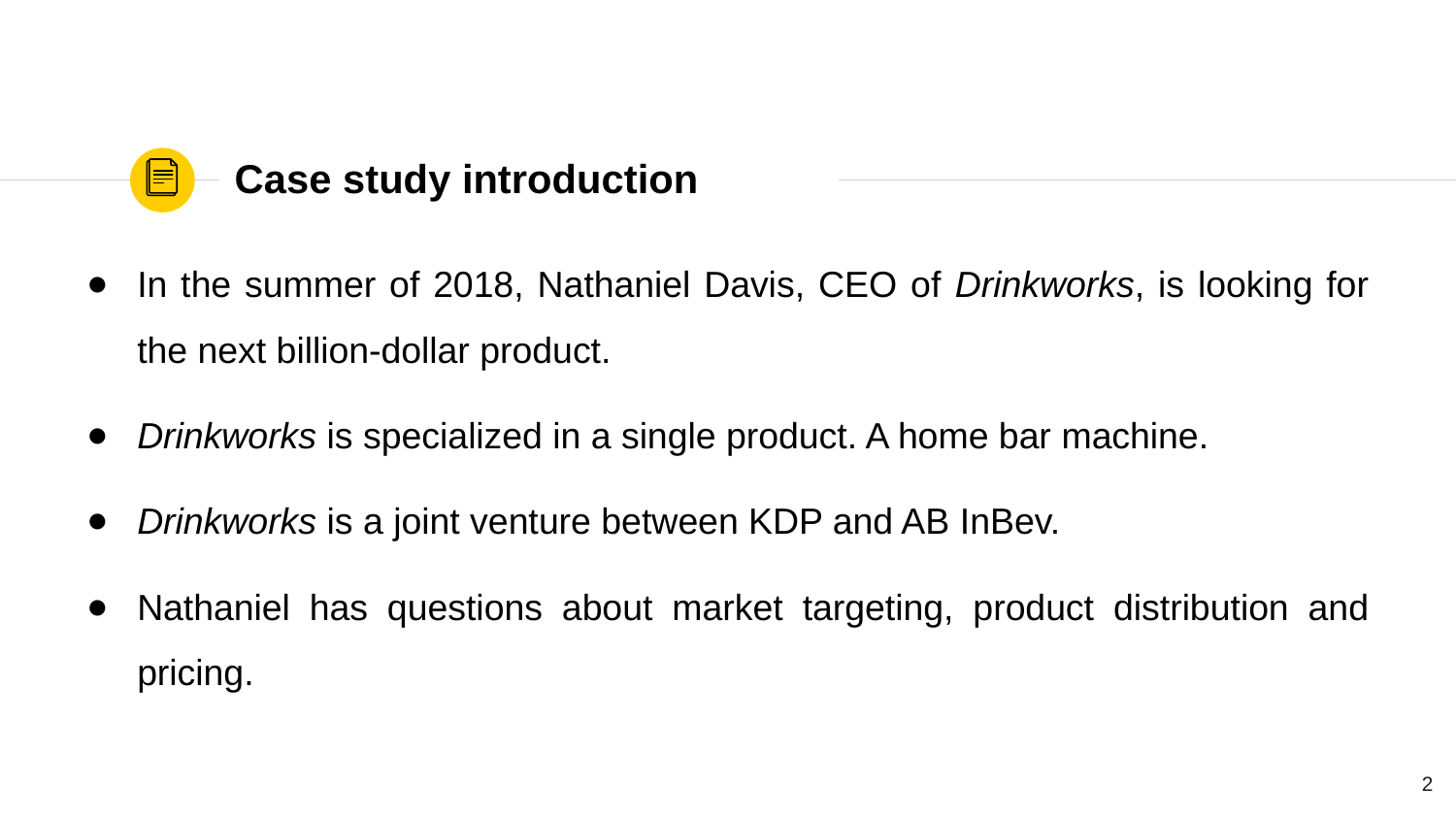

# Case study introduction

In the summer of 2018, Nathaniel Davis, CEO of Drinkworks, is looking for the next billion-dollar product.
Drinkworks is specialized in a single product. A home bar machine.
Drinkworks is a joint venture between KDP and AB InBev.
Nathaniel has questions about market targeting, product distribution and pricing.
2